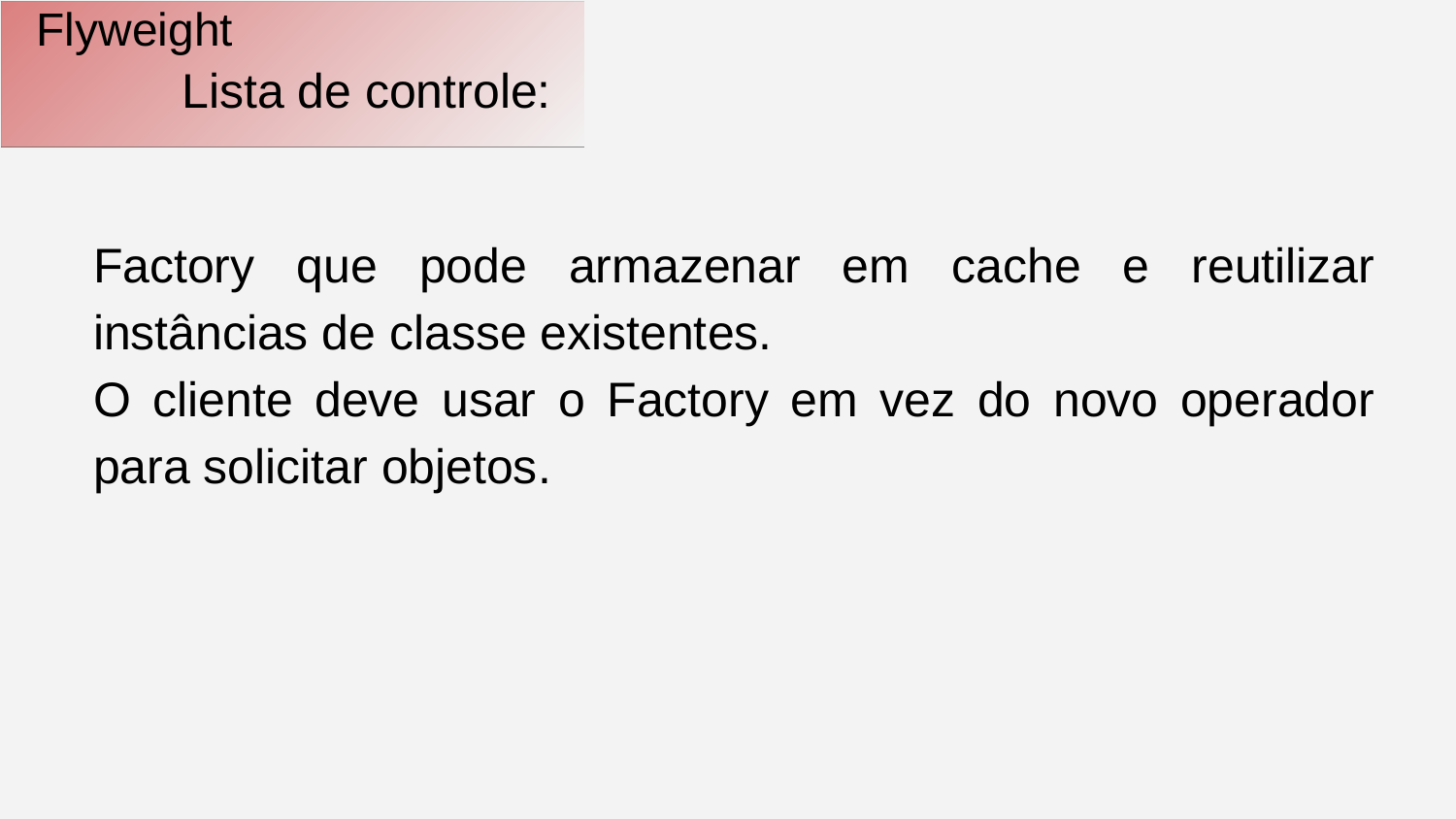

Flyweight
	Lista de controle:

Factory que pode armazenar em cache e reutilizar instâncias de classe existentes.
O cliente deve usar o Factory em vez do novo operador para solicitar objetos.